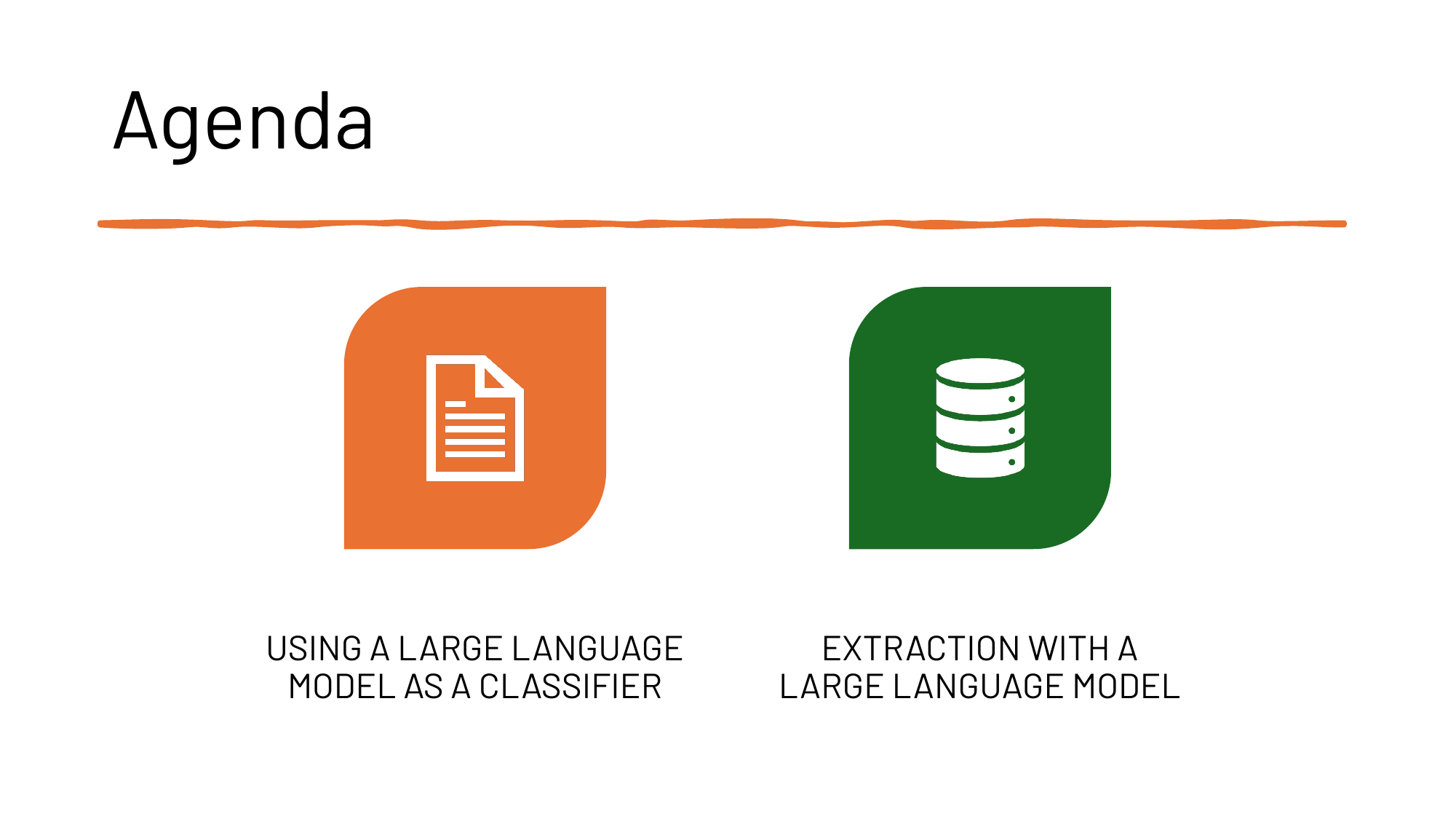

# Agenda

Using a large language model as a classifier
Extraction with a large language model